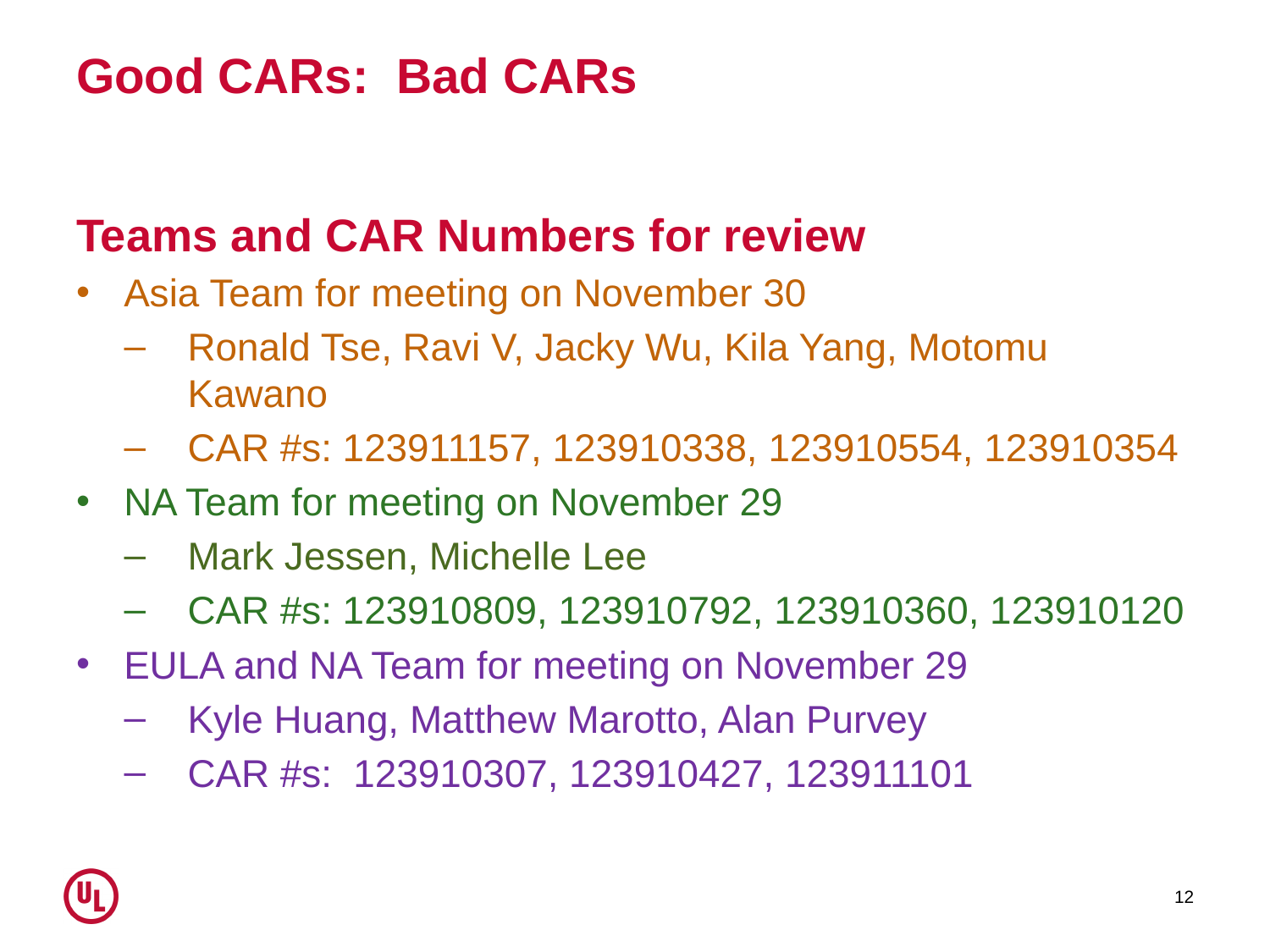

# Good CARs:  Bad CARs
Teams and CAR Numbers for review
Asia Team for meeting on November 30
Ronald Tse, Ravi V, Jacky Wu, Kila Yang, Motomu Kawano
CAR #s: 123911157, 123910338, 123910554, 123910354
NA Team for meeting on November 29
Mark Jessen, Michelle Lee
CAR #s: 123910809, 123910792, 123910360, 123910120
EULA and NA Team for meeting on November 29
Kyle Huang, Matthew Marotto, Alan Purvey
CAR #s:  123910307, 123910427, 123911101
12